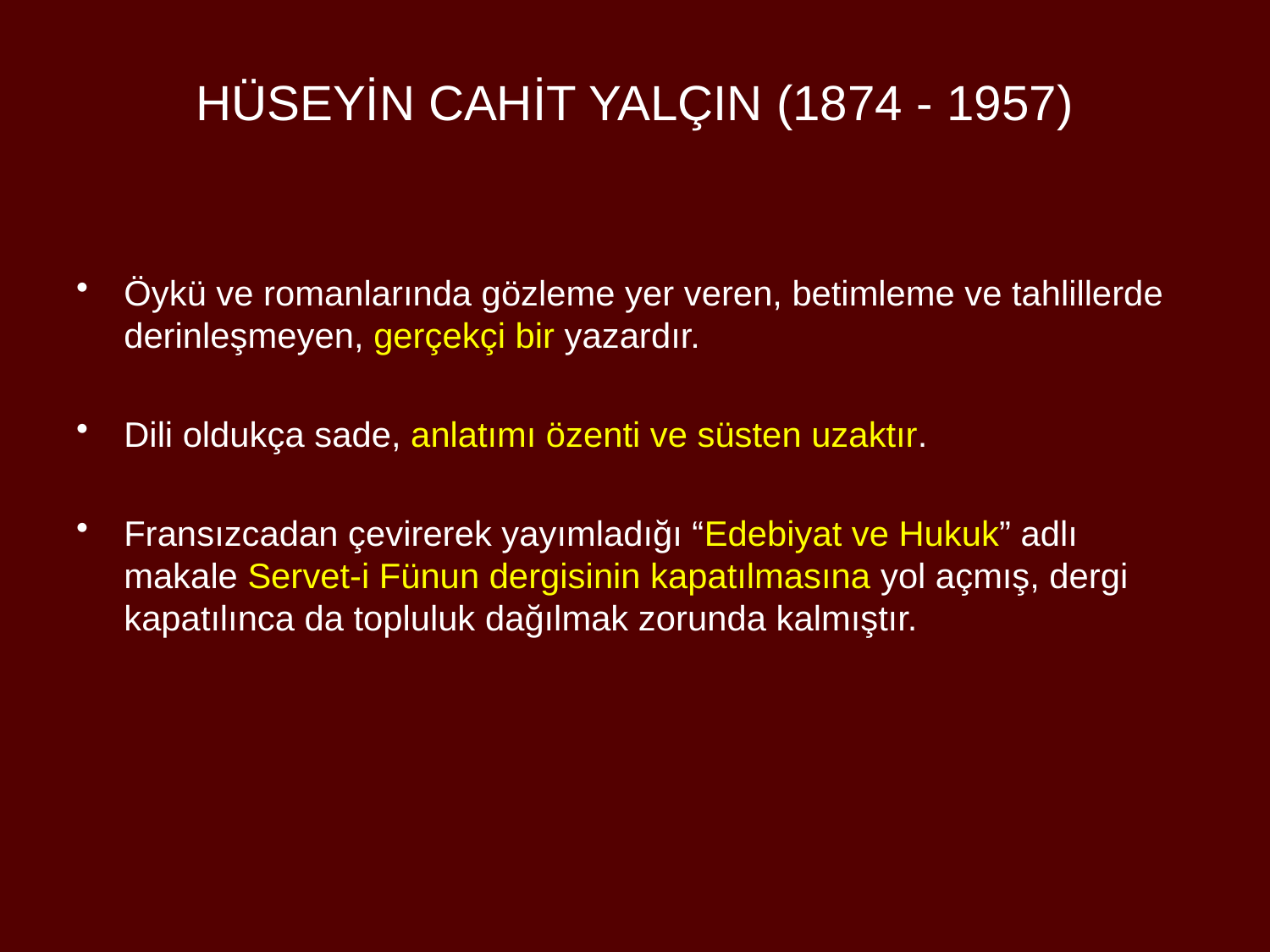

# HÜSEYİN CAHİT YALÇIN (1874 - 1957)
Öykü ve romanlarında gözleme yer veren, betimleme ve tahlillerde derinleşmeyen, gerçekçi bir yazardır.

Dili oldukça sade, anlatımı özenti ve süsten uzaktır.

Fransızcadan çevirerek yayımladığı “Edebiyat ve Hukuk” adlı makale Servet-i Fünun dergisinin kapatılmasına yol açmış, dergi kapatılınca da topluluk dağılmak zorunda kalmıştır.